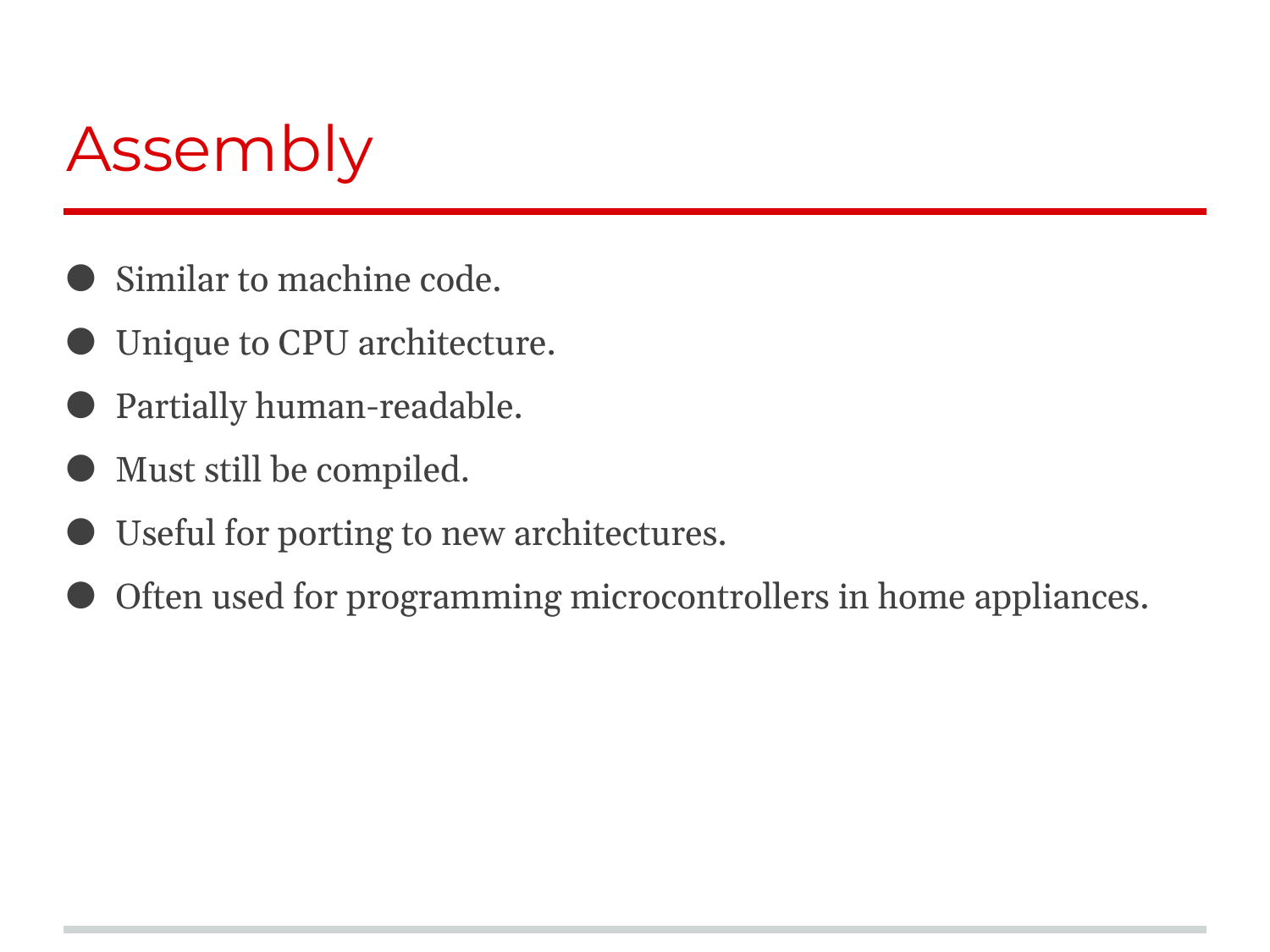

# Assembly
Similar to machine code.
Unique to CPU architecture.
Partially human-readable.
Must still be compiled.
Useful for porting to new architectures.
Often used for programming microcontrollers in home appliances.